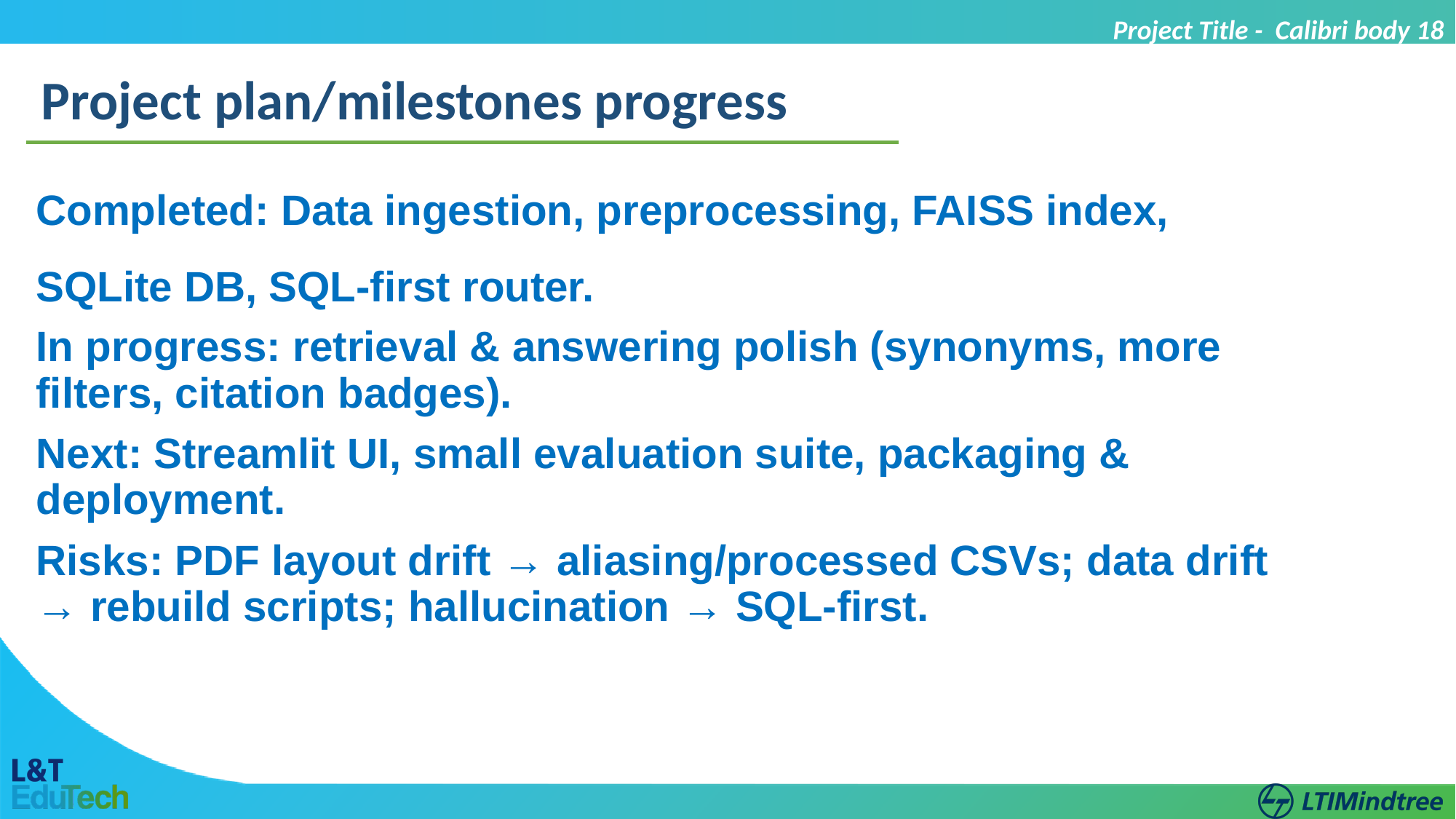

Project Title -  Calibri body 18
Project plan/milestones progress

Completed: Data ingestion, preprocessing, FAISS index, SQLite DB, SQL‑first router.
In progress: retrieval & answering polish (synonyms, more filters, citation badges).
Next: Streamlit UI, small evaluation suite, packaging & deployment.
Risks: PDF layout drift → aliasing/processed CSVs; data drift → rebuild scripts; hallucination → SQL‑first.